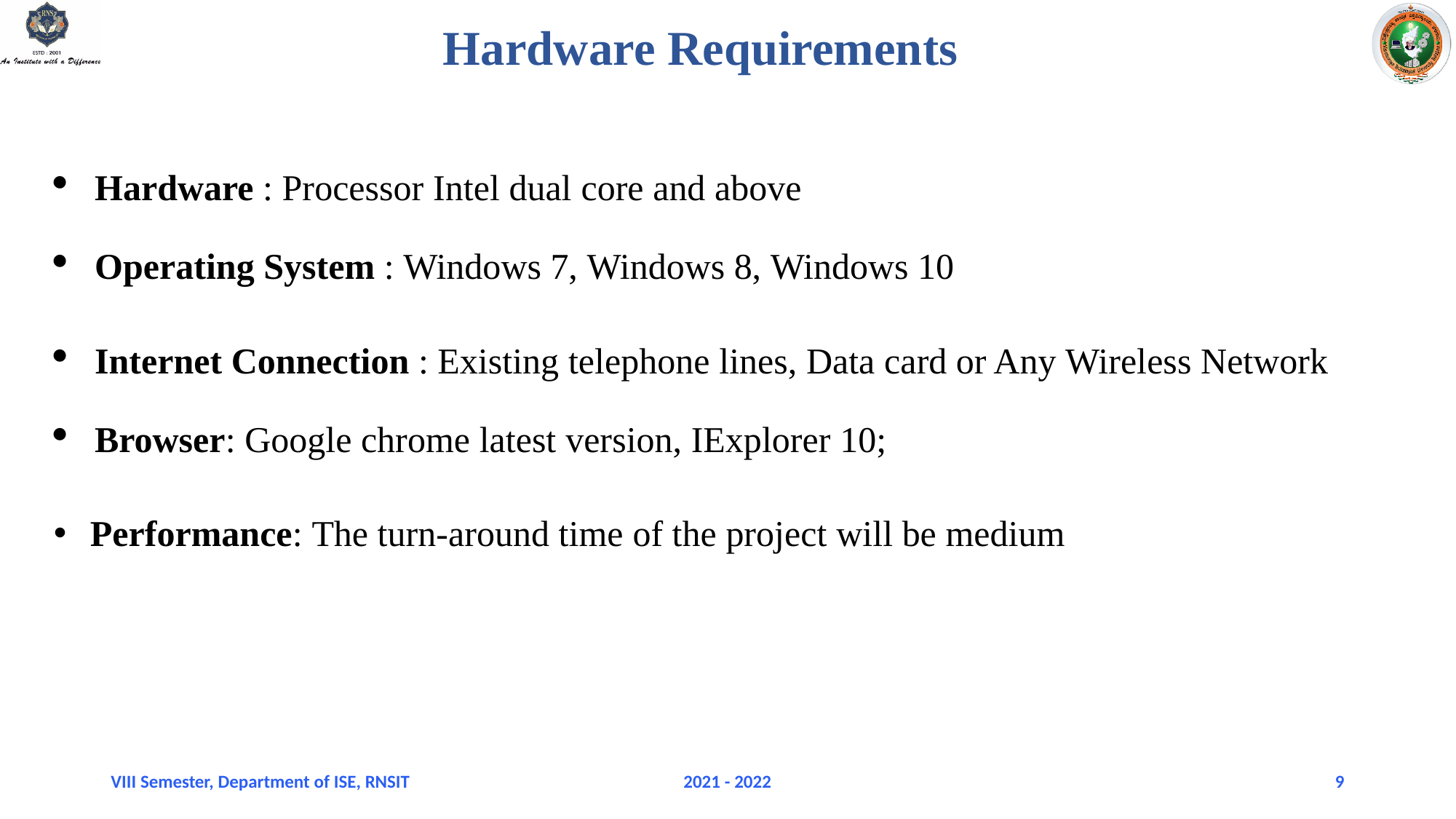

# Hardware Requirements

Hardware : Processor Intel dual core and above

Operating System : Windows 7, Windows 8, Windows 10

Internet Connection : Existing telephone lines, Data card or Any Wireless Network

Browser: Google chrome latest version, IExplorer 10;

 Performance: The turn-around time of the project will be medium
VIII Semester, Department of ISE, RNSIT
2021 - 2022
9